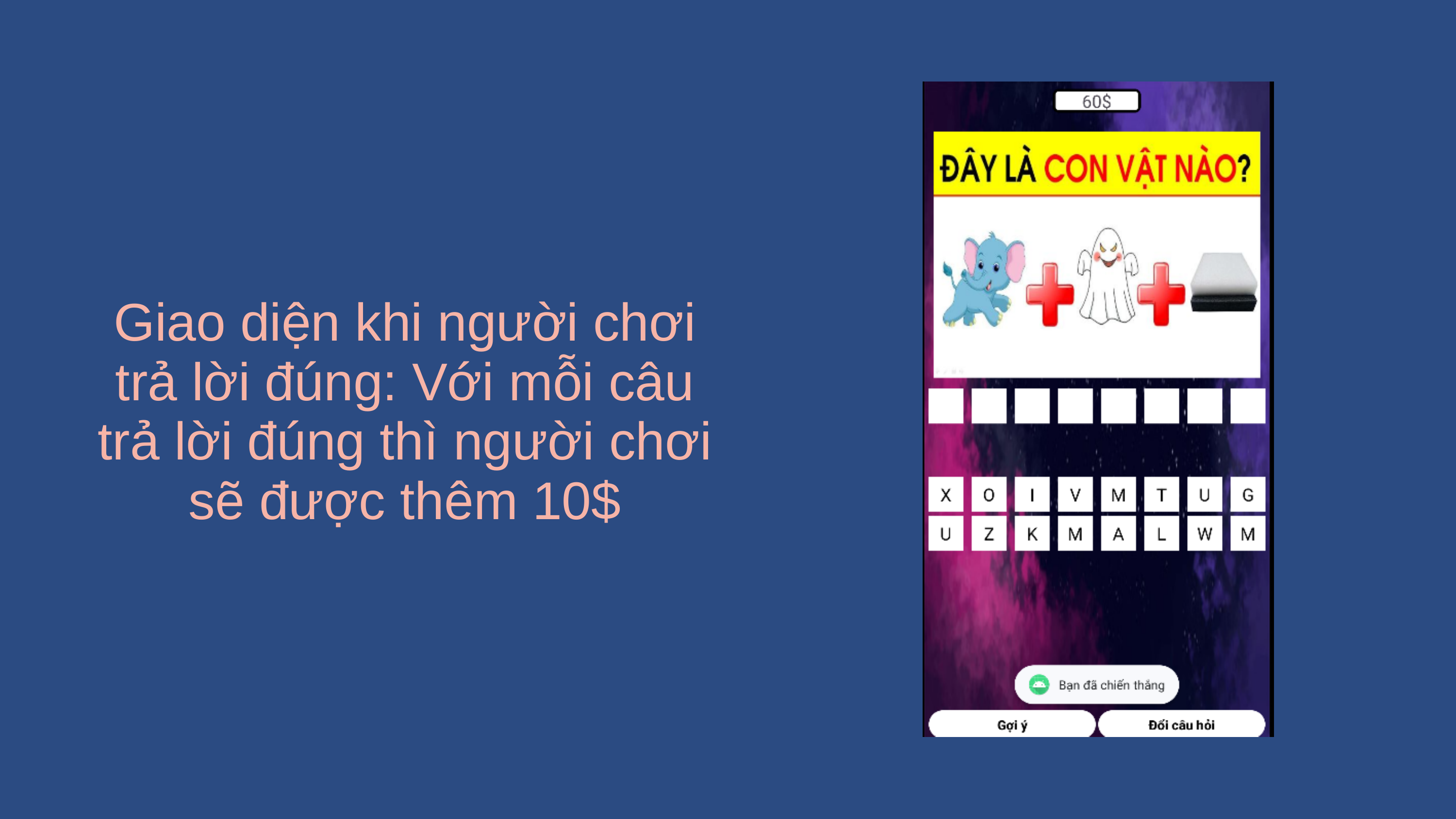

Giao diện khi người chơi trả lời đúng: Với mỗi câu trả lời đúng thì người chơi sẽ được thêm 10$